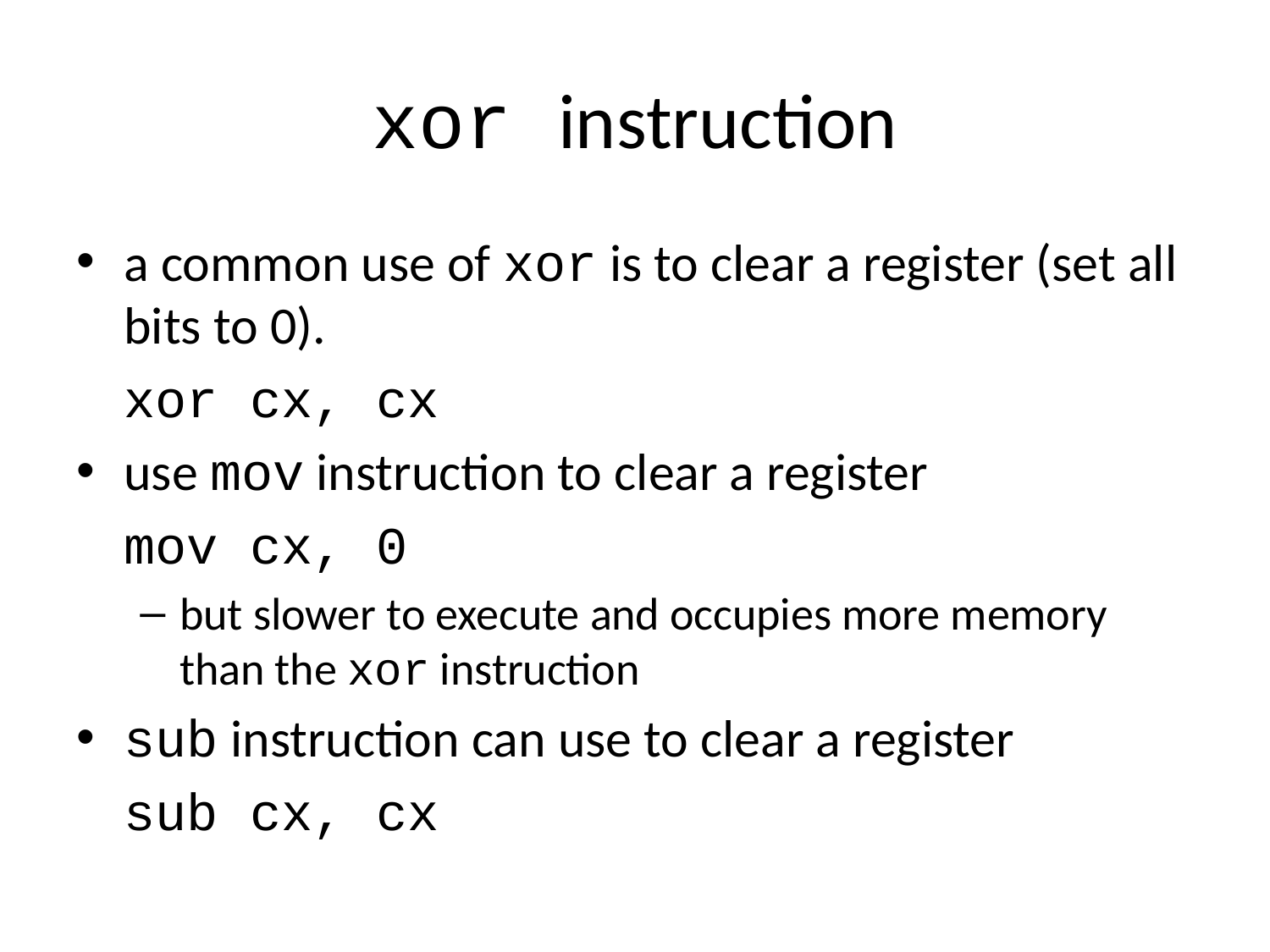

# xor instruction
a common use of xor is to clear a register (set all bits to 0).
		xor cx, cx
use mov instruction to clear a register
		mov cx, 0
but slower to execute and occupies more memory than the xor instruction
sub instruction can use to clear a register
		sub cx, cx